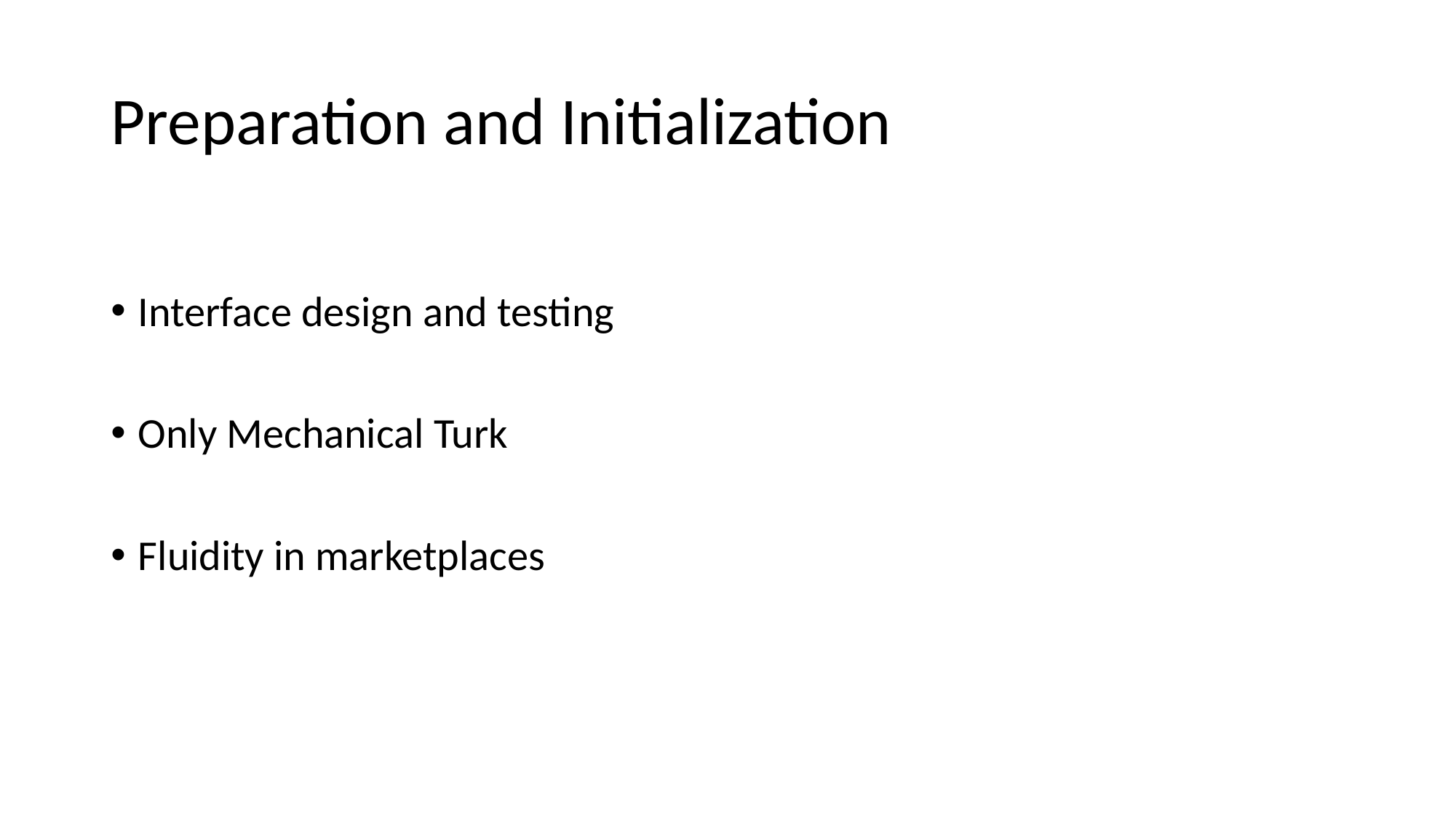

# Preparation and Initialization

Interface design and testing

Only Mechanical Turk

Fluidity in marketplaces